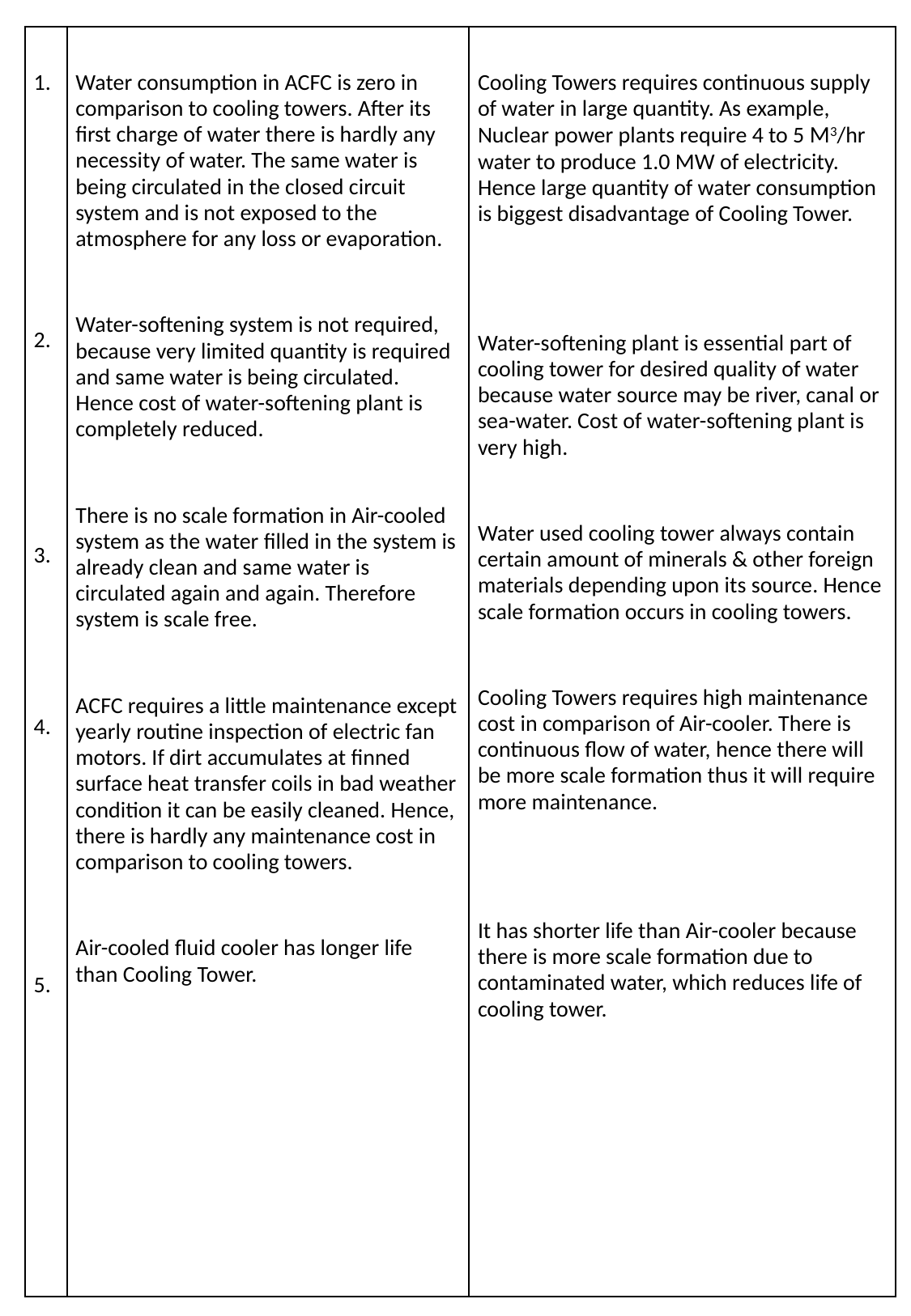

| 1.         2.       3.       4.         5. | Water consumption in ACFC is zero in comparison to cooling towers. After its first charge of water there is hardly any necessity of water. The same water is being circulated in the closed circuit system and is not exposed to the atmosphere for any loss or evaporation.   Water-softening system is not required, because very limited quantity is required and same water is being circulated. Hence cost of water-softening plant is completely reduced.   There is no scale formation in Air-cooled system as the water filled in the system is already clean and same water is circulated again and again. Therefore system is scale free.   ACFC requires a little maintenance except yearly routine inspection of electric fan motors. If dirt accumulates at finned surface heat transfer coils in bad weather condition it can be easily cleaned. Hence, there is hardly any maintenance cost in comparison to cooling towers.   Air-cooled fluid cooler has longer life than Cooling Tower. | Cooling Towers requires continuous supply of water in large quantity. As example, Nuclear power plants require 4 to 5 M3/hr water to produce 1.0 MW of electricity. Hence large quantity of water consumption is biggest disadvantage of Cooling Tower.     Water-softening plant is essential part of cooling tower for desired quality of water because water source may be river, canal or sea-water. Cost of water-softening plant is very high. Water used cooling tower always contain certain amount of minerals & other foreign materials depending upon its source. Hence scale formation occurs in cooling towers. Cooling Towers requires high maintenance cost in comparison of Air-cooler. There is continuous flow of water, hence there will be more scale formation thus it will require more maintenance.     It has shorter life than Air-cooler because there is more scale formation due to contaminated water, which reduces life of cooling tower. |
| --- | --- | --- |